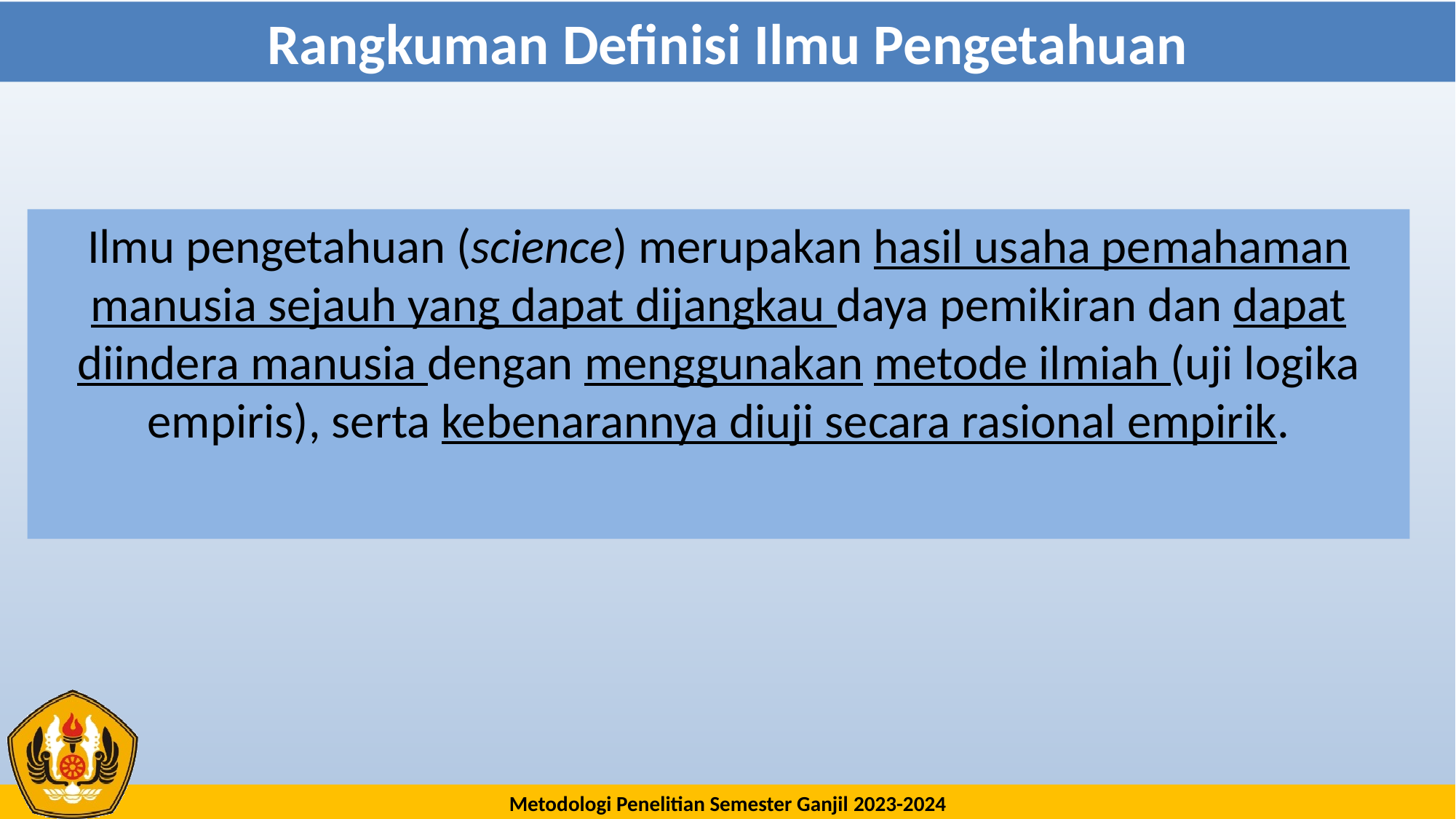

# Rangkuman Definisi Ilmu Pengetahuan
Ilmu pengetahuan (science) merupakan hasil usaha pemahaman manusia sejauh yang dapat dijangkau daya pemikiran dan dapat diindera manusia dengan menggunakan metode ilmiah (uji logika empiris), serta kebenarannya diuji secara rasional empirik.